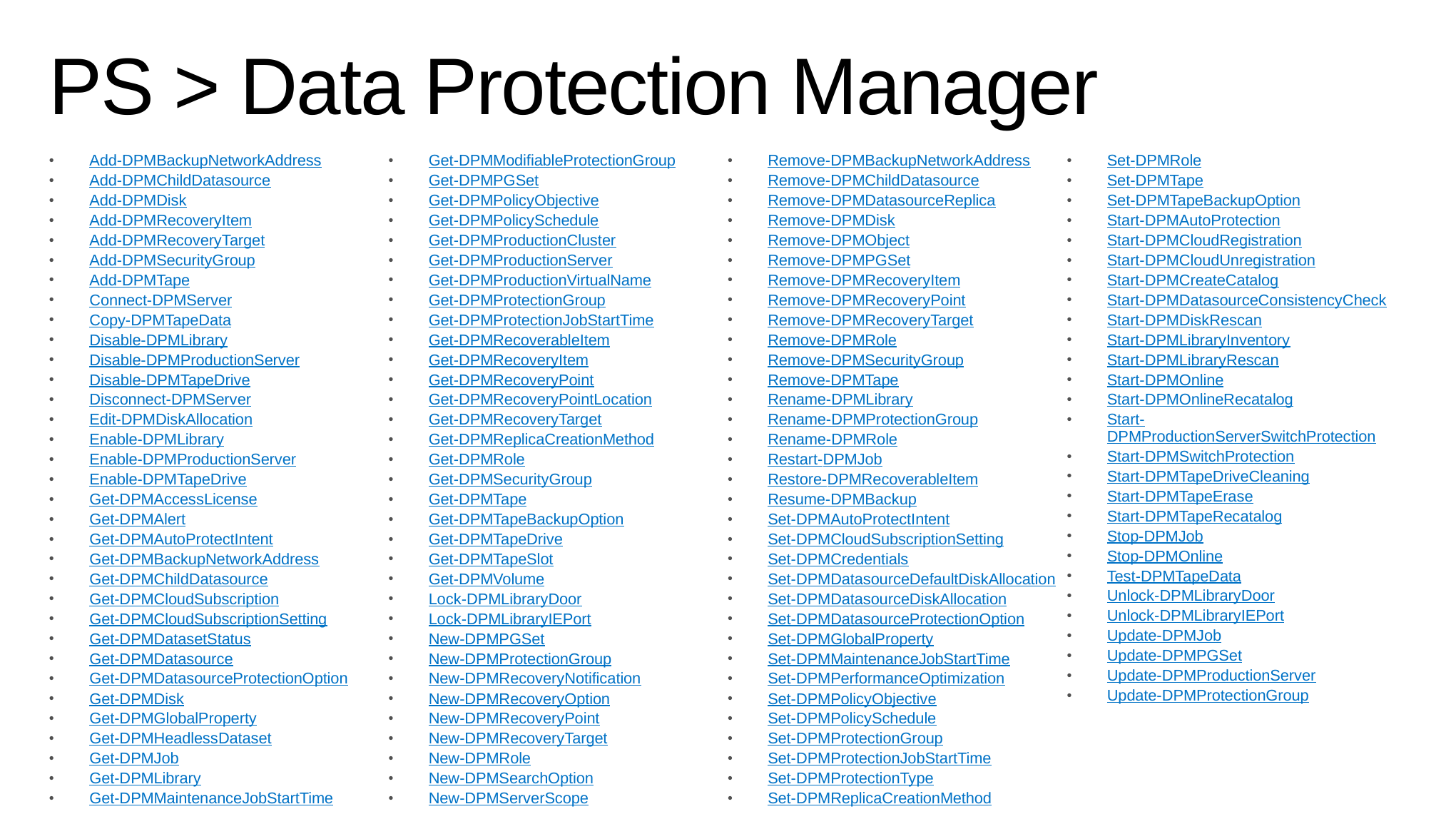

# PS > Data Protection Manager
Add-DPMBackupNetworkAddress
Add-DPMChildDatasource
Add-DPMDisk
Add-DPMRecoveryItem
Add-DPMRecoveryTarget
Add-DPMSecurityGroup
Add-DPMTape
Connect-DPMServer
Copy-DPMTapeData
Disable-DPMLibrary
Disable-DPMProductionServer
Disable-DPMTapeDrive
Disconnect-DPMServer
Edit-DPMDiskAllocation
Enable-DPMLibrary
Enable-DPMProductionServer
Enable-DPMTapeDrive
Get-DPMAccessLicense
Get-DPMAlert
Get-DPMAutoProtectIntent
Get-DPMBackupNetworkAddress
Get-DPMChildDatasource
Get-DPMCloudSubscription
Get-DPMCloudSubscriptionSetting
Get-DPMDatasetStatus
Get-DPMDatasource
Get-DPMDatasourceProtectionOption
Get-DPMDisk
Get-DPMGlobalProperty
Get-DPMHeadlessDataset
Get-DPMJob
Get-DPMLibrary
Get-DPMMaintenanceJobStartTime
Get-DPMModifiableProtectionGroup
Get-DPMPGSet
Get-DPMPolicyObjective
Get-DPMPolicySchedule
Get-DPMProductionCluster
Get-DPMProductionServer
Get-DPMProductionVirtualName
Get-DPMProtectionGroup
Get-DPMProtectionJobStartTime
Get-DPMRecoverableItem
Get-DPMRecoveryItem
Get-DPMRecoveryPoint
Get-DPMRecoveryPointLocation
Get-DPMRecoveryTarget
Get-DPMReplicaCreationMethod
Get-DPMRole
Get-DPMSecurityGroup
Get-DPMTape
Get-DPMTapeBackupOption
Get-DPMTapeDrive
Get-DPMTapeSlot
Get-DPMVolume
Lock-DPMLibraryDoor
Lock-DPMLibraryIEPort
New-DPMPGSet
New-DPMProtectionGroup
New-DPMRecoveryNotification
New-DPMRecoveryOption
New-DPMRecoveryPoint
New-DPMRecoveryTarget
New-DPMRole
New-DPMSearchOption
New-DPMServerScope
Remove-DPMBackupNetworkAddress
Remove-DPMChildDatasource
Remove-DPMDatasourceReplica
Remove-DPMDisk
Remove-DPMObject
Remove-DPMPGSet
Remove-DPMRecoveryItem
Remove-DPMRecoveryPoint
Remove-DPMRecoveryTarget
Remove-DPMRole
Remove-DPMSecurityGroup
Remove-DPMTape
Rename-DPMLibrary
Rename-DPMProtectionGroup
Rename-DPMRole
Restart-DPMJob
Restore-DPMRecoverableItem
Resume-DPMBackup
Set-DPMAutoProtectIntent
Set-DPMCloudSubscriptionSetting
Set-DPMCredentials
Set-DPMDatasourceDefaultDiskAllocation
Set-DPMDatasourceDiskAllocation
Set-DPMDatasourceProtectionOption
Set-DPMGlobalProperty
Set-DPMMaintenanceJobStartTime
Set-DPMPerformanceOptimization
Set-DPMPolicyObjective
Set-DPMPolicySchedule
Set-DPMProtectionGroup
Set-DPMProtectionJobStartTime
Set-DPMProtectionType
Set-DPMReplicaCreationMethod
Set-DPMRole
Set-DPMTape
Set-DPMTapeBackupOption
Start-DPMAutoProtection
Start-DPMCloudRegistration
Start-DPMCloudUnregistration
Start-DPMCreateCatalog
Start-DPMDatasourceConsistencyCheck
Start-DPMDiskRescan
Start-DPMLibraryInventory
Start-DPMLibraryRescan
Start-DPMOnline
Start-DPMOnlineRecatalog
Start-DPMProductionServerSwitchProtection
Start-DPMSwitchProtection
Start-DPMTapeDriveCleaning
Start-DPMTapeErase
Start-DPMTapeRecatalog
Stop-DPMJob
Stop-DPMOnline
Test-DPMTapeData
Unlock-DPMLibraryDoor
Unlock-DPMLibraryIEPort
Update-DPMJob
Update-DPMPGSet
Update-DPMProductionServer
Update-DPMProtectionGroup